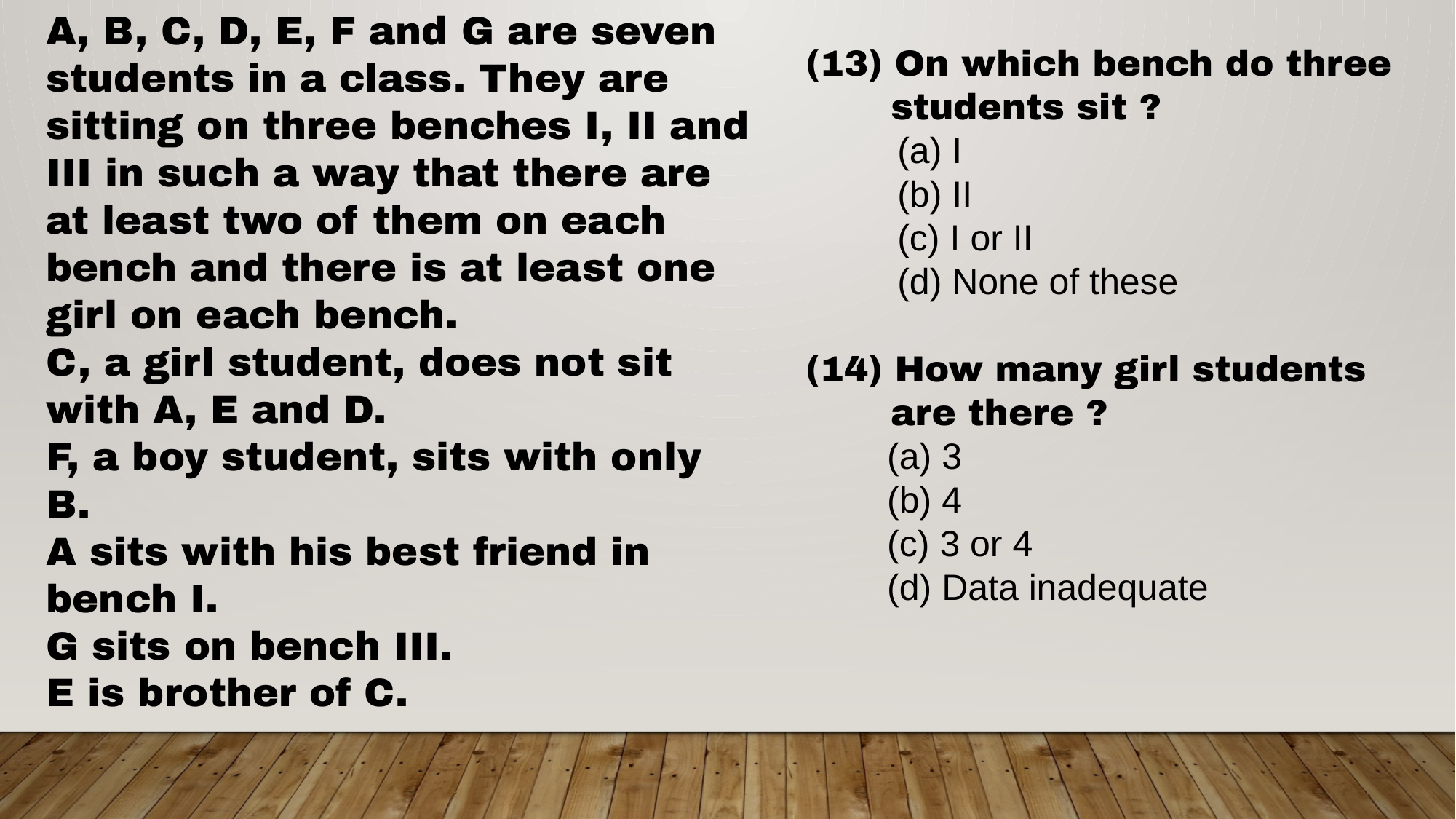

A, B, C, D, E, F and G are seven students in a class. They are sitting on three benches I, II and III in such a way that there are at least two of them on each bench and there is at least one girl on each bench.
C, a girl student, does not sit with A, E and D.
F, a boy student, sits with only B.
A sits with his best friend in bench I.
G sits on bench III.
E is brother of C.
(13) On which bench do three
       students sit ?
         (a) I
         (b) II
         (c) I or II
         (d) None of these

(14) How many girl students
       are there ?
        (a) 3
        (b) 4
        (c) 3 or 4
        (d) Data inadequate